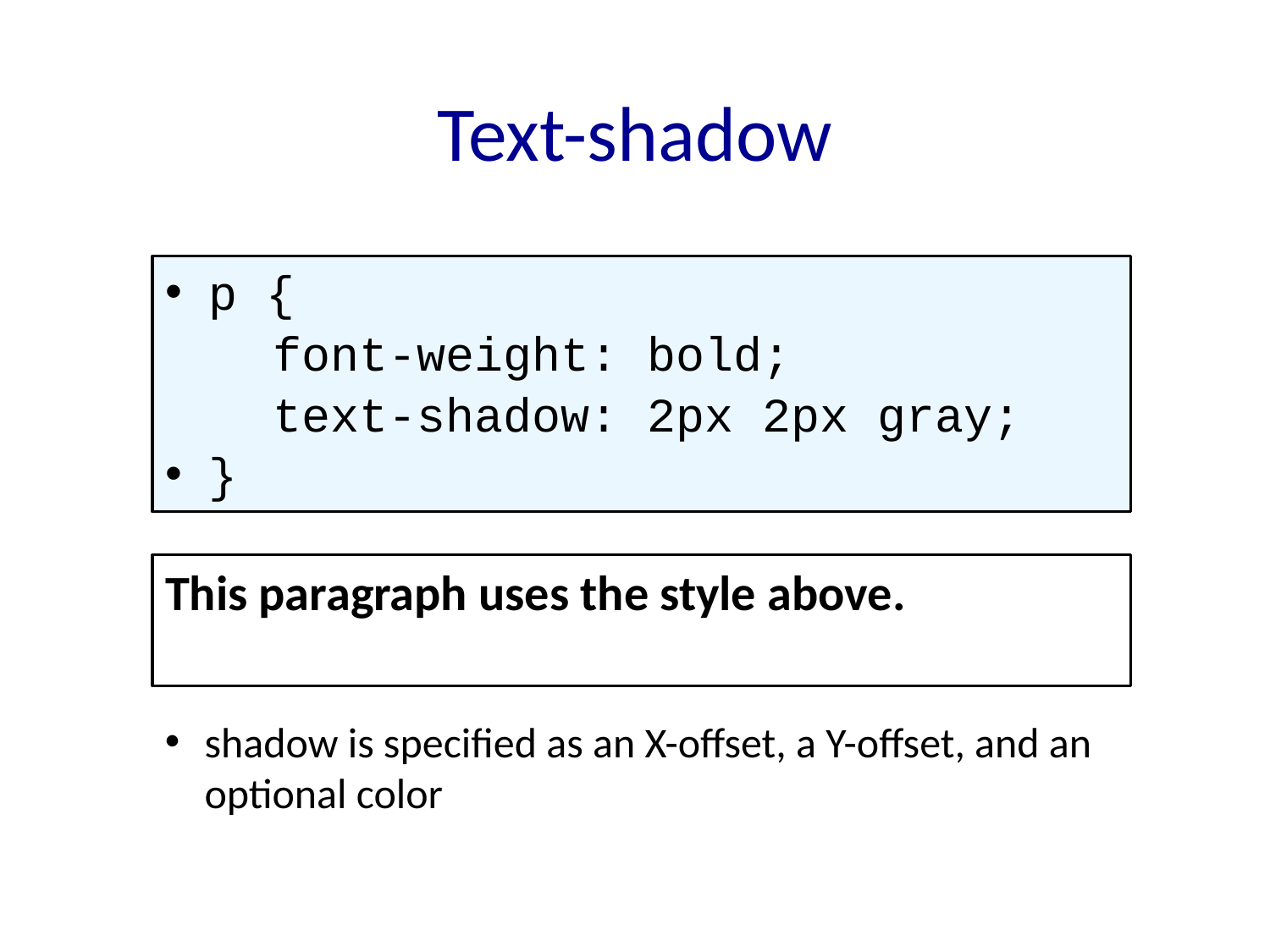

# Text-shadow
p {
	font-weight: bold;
	text-shadow: 2px 2px gray;
}
This paragraph uses the style above.
shadow is specified as an X-offset, a Y-offset, and an optional color